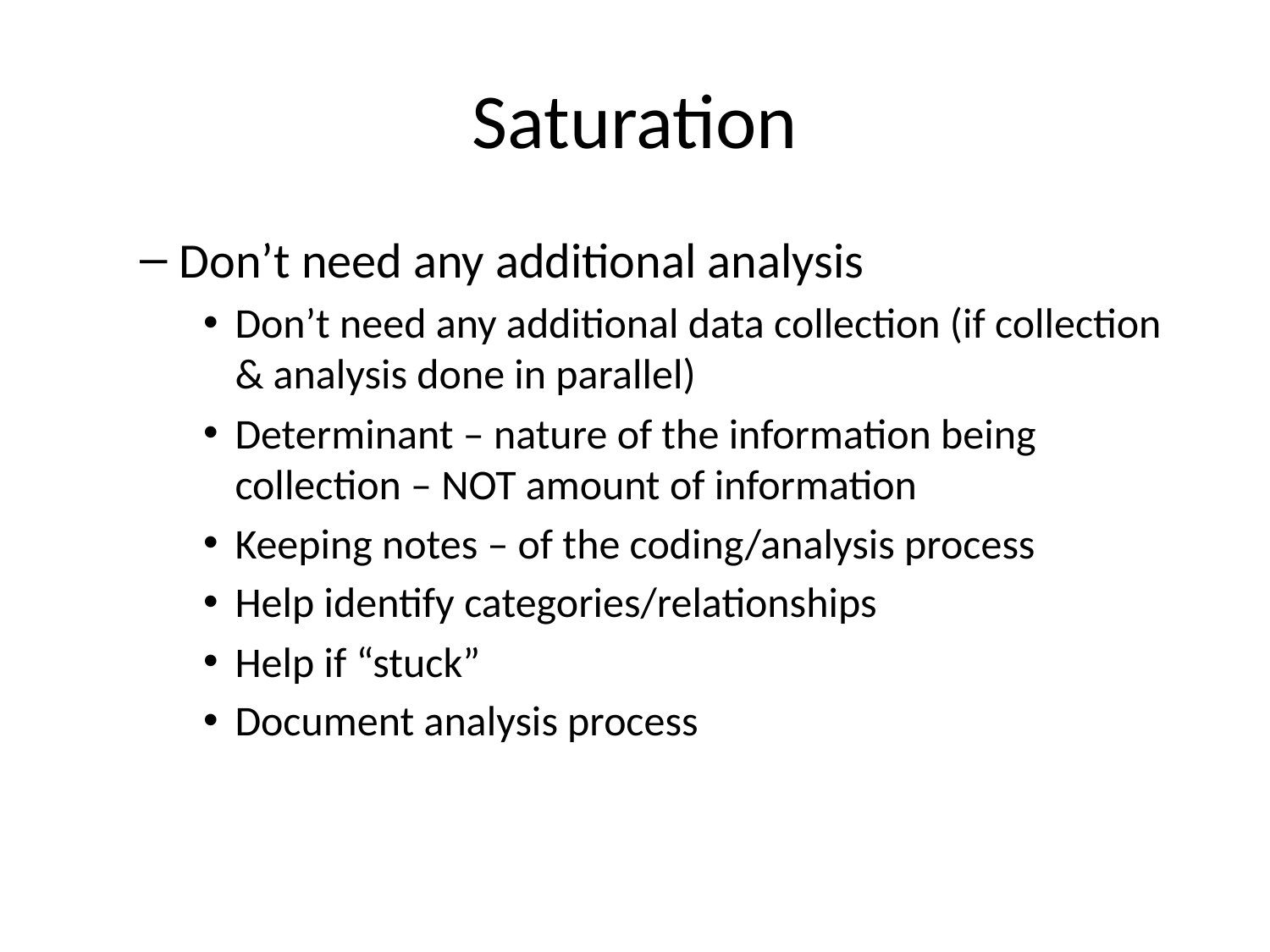

# Saturation
Don’t need any additional analysis
Don’t need any additional data collection (if collection & analysis done in parallel)
Determinant – nature of the information being collection – NOT amount of information
Keeping notes – of the coding/analysis process
Help identify categories/relationships
Help if “stuck”
Document analysis process